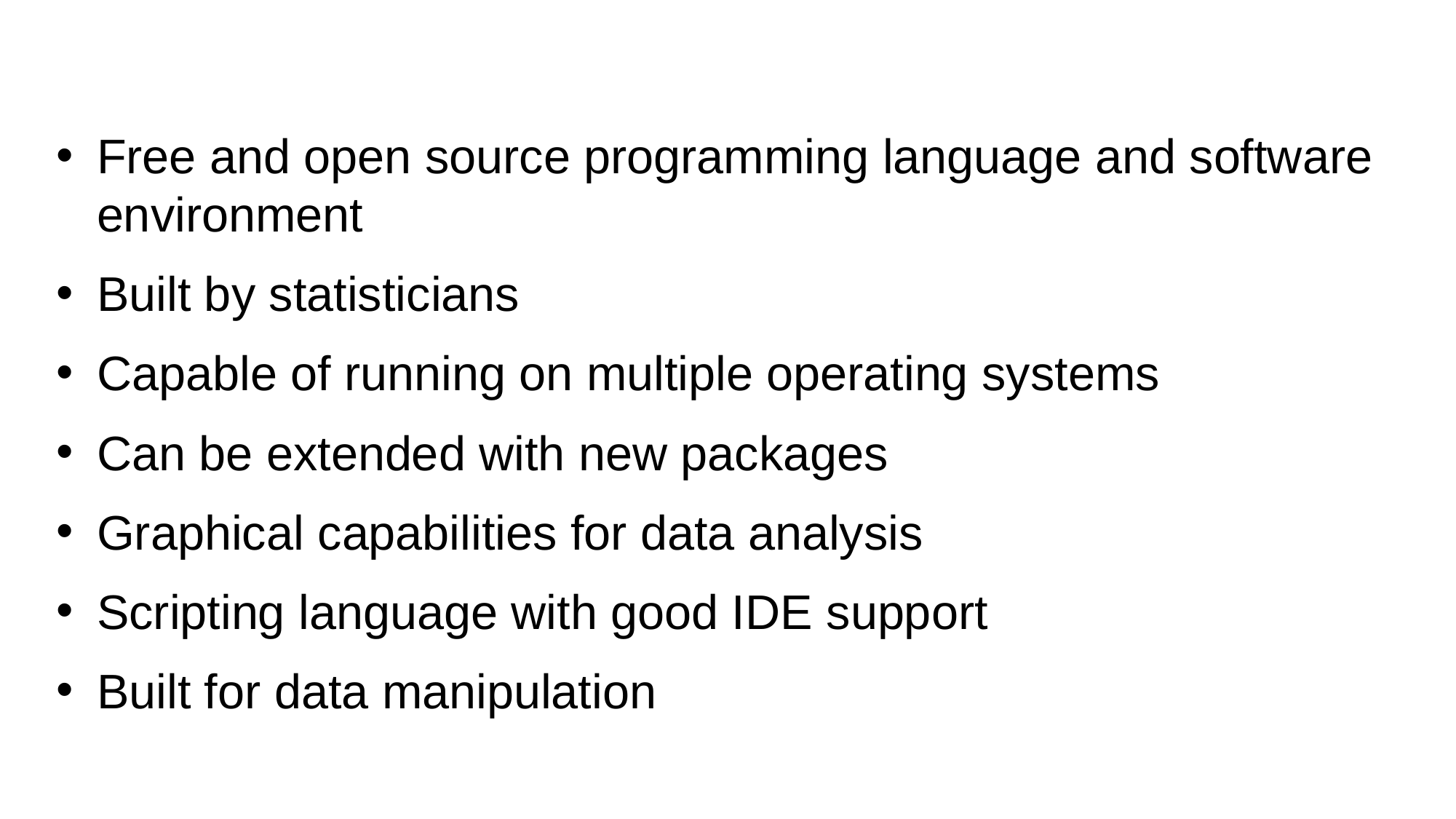

Free and open source programming language and software environment
Built by statisticians
Capable of running on multiple operating systems
Can be extended with new packages
Graphical capabilities for data analysis
Scripting language with good IDE support
Built for data manipulation